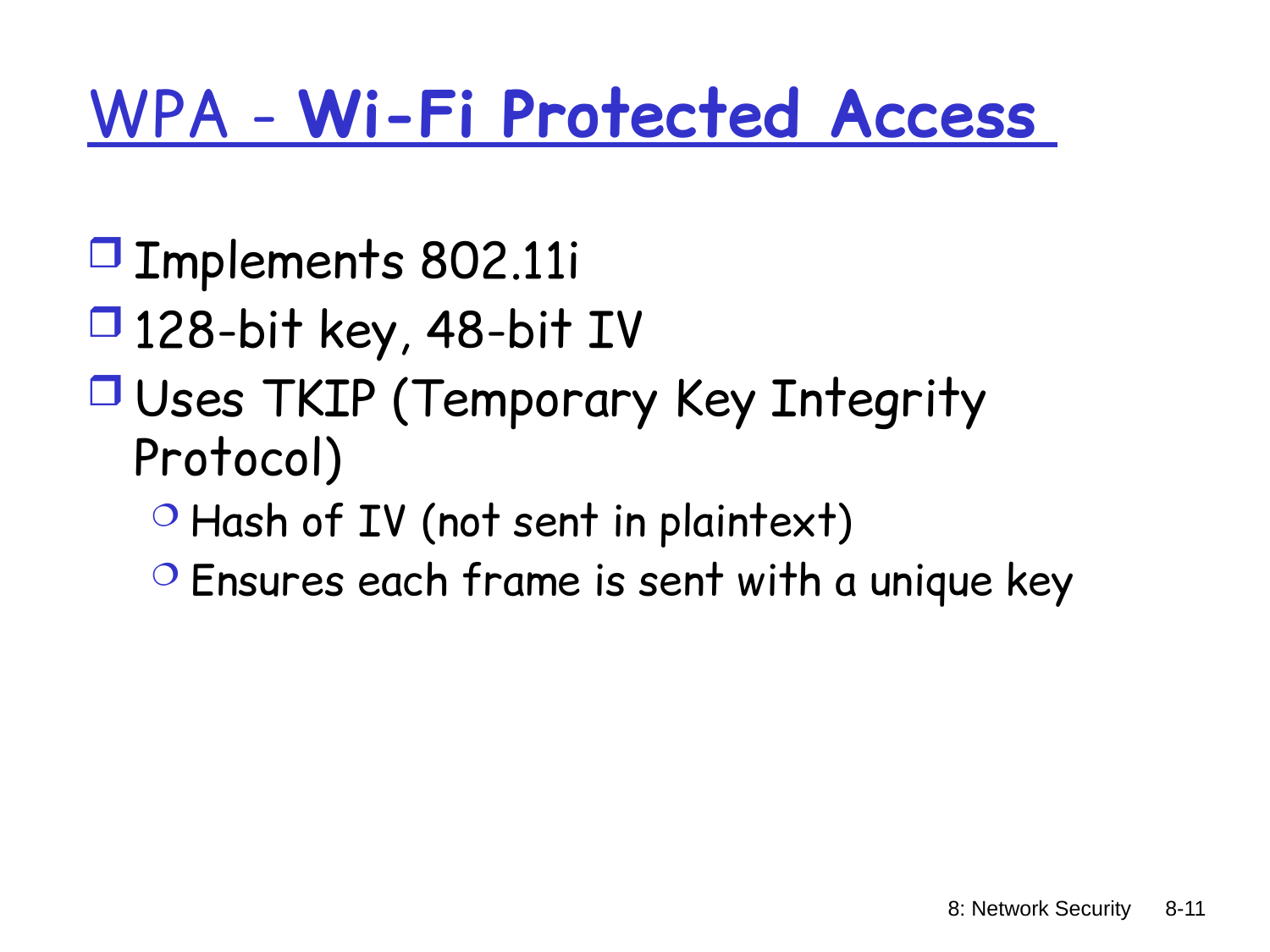

# WPA - Wi-Fi Protected Access
Implements 802.11i
128-bit key, 48-bit IV
Uses TKIP (Temporary Key Integrity Protocol)
Hash of IV (not sent in plaintext)
Ensures each frame is sent with a unique key

8: Network Security
8-11